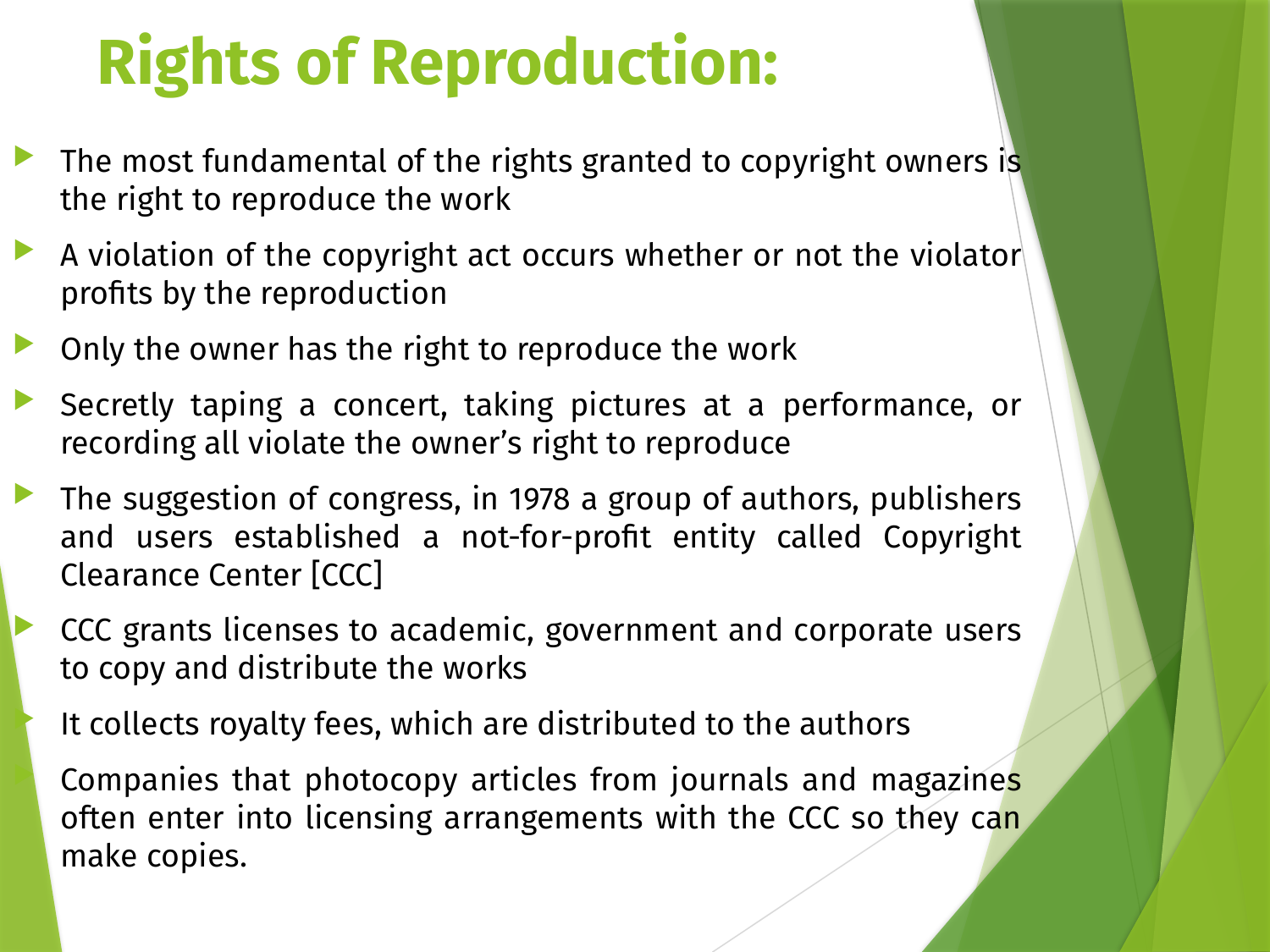

# Rights of Reproduction:
The most fundamental of the rights granted to copyright owners is the right to reproduce the work
A violation of the copyright act occurs whether or not the violator profits by the reproduction
Only the owner has the right to reproduce the work
Secretly taping a concert, taking pictures at a performance, or recording all violate the owner’s right to reproduce
The suggestion of congress, in 1978 a group of authors, publishers and users established a not-for-profit entity called Copyright Clearance Center [CCC]
CCC grants licenses to academic, government and corporate users to copy and distribute the works
It collects royalty fees, which are distributed to the authors
Companies that photocopy articles from journals and magazines often enter into licensing arrangements with the CCC so they can make copies.